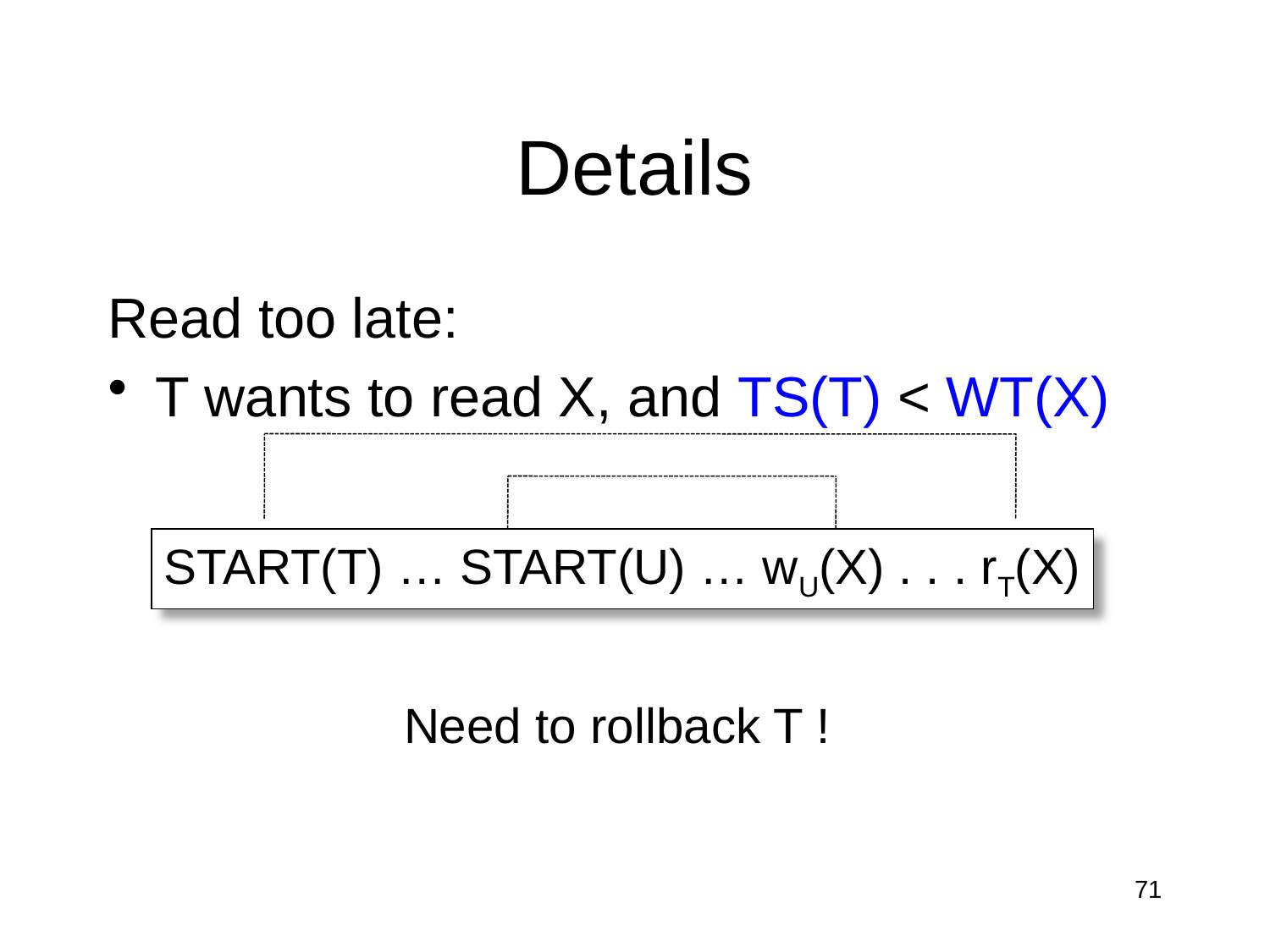

# Details
Read too late:
T wants to read X, and TS(T) < WT(X)
START(T) … START(U) … wU(X) . . . rT(X)
Need to rollback T !

71